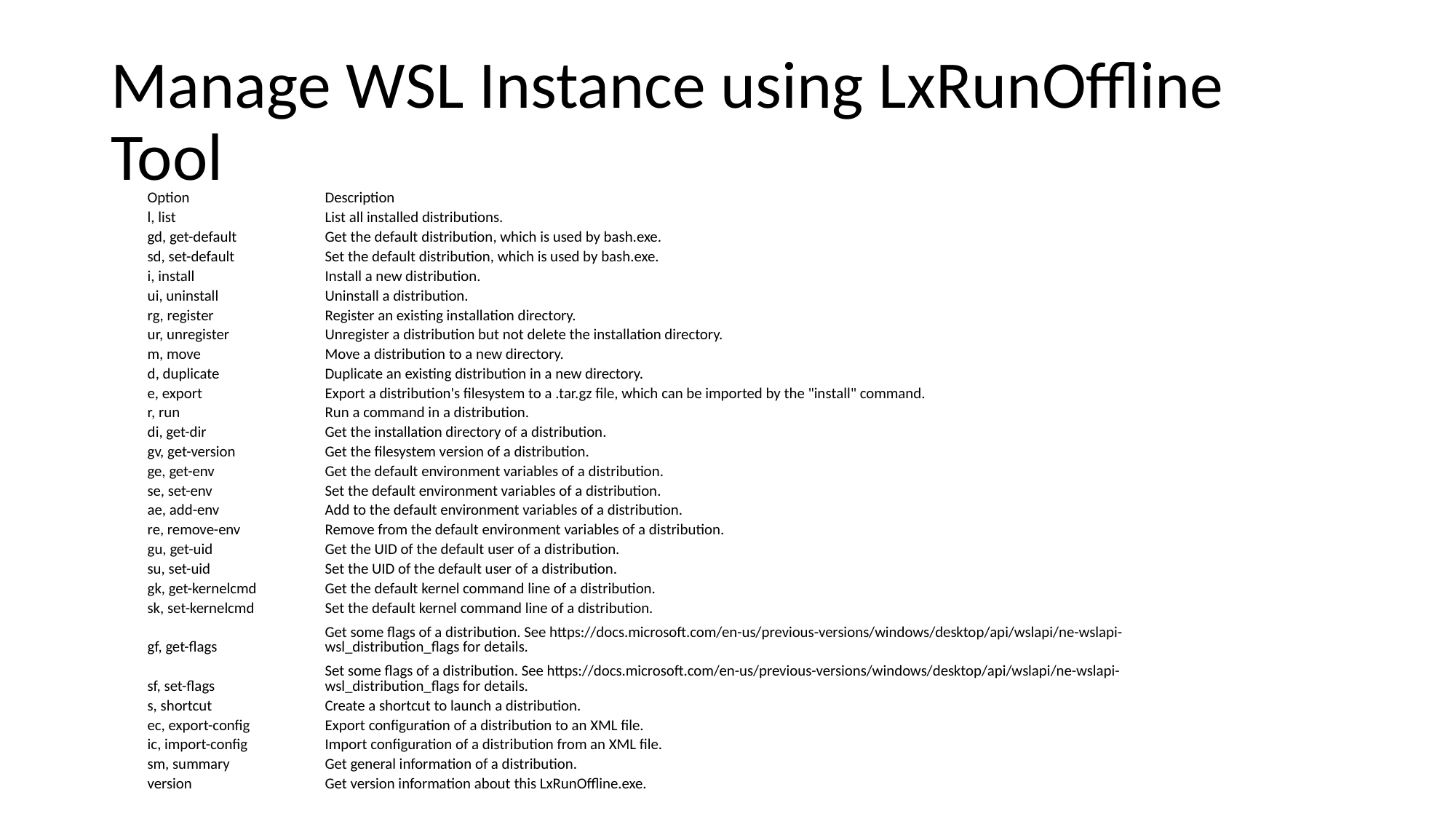

# Manage WSL Instance using LxRunOffline Tool
| Option | Description |
| --- | --- |
| l, list | List all installed distributions. |
| gd, get-default | Get the default distribution, which is used by bash.exe. |
| sd, set-default | Set the default distribution, which is used by bash.exe. |
| i, install | Install a new distribution. |
| ui, uninstall | Uninstall a distribution. |
| rg, register | Register an existing installation directory. |
| ur, unregister | Unregister a distribution but not delete the installation directory. |
| m, move | Move a distribution to a new directory. |
| d, duplicate | Duplicate an existing distribution in a new directory. |
| e, export | Export a distribution's filesystem to a .tar.gz file, which can be imported by the "install" command. |
| r, run | Run a command in a distribution. |
| di, get-dir | Get the installation directory of a distribution. |
| gv, get-version | Get the filesystem version of a distribution. |
| ge, get-env | Get the default environment variables of a distribution. |
| se, set-env | Set the default environment variables of a distribution. |
| ae, add-env | Add to the default environment variables of a distribution. |
| re, remove-env | Remove from the default environment variables of a distribution. |
| gu, get-uid | Get the UID of the default user of a distribution. |
| su, set-uid | Set the UID of the default user of a distribution. |
| gk, get-kernelcmd | Get the default kernel command line of a distribution. |
| sk, set-kernelcmd | Set the default kernel command line of a distribution. |
| gf, get-flags | Get some flags of a distribution. See https://docs.microsoft.com/en-us/previous-versions/windows/desktop/api/wslapi/ne-wslapi-wsl\_distribution\_flags for details. |
| sf, set-flags | Set some flags of a distribution. See https://docs.microsoft.com/en-us/previous-versions/windows/desktop/api/wslapi/ne-wslapi-wsl\_distribution\_flags for details. |
| s, shortcut | Create a shortcut to launch a distribution. |
| ec, export-config | Export configuration of a distribution to an XML file. |
| ic, import-config | Import configuration of a distribution from an XML file. |
| sm, summary | Get general information of a distribution. |
| version | Get version information about this LxRunOffline.exe. |